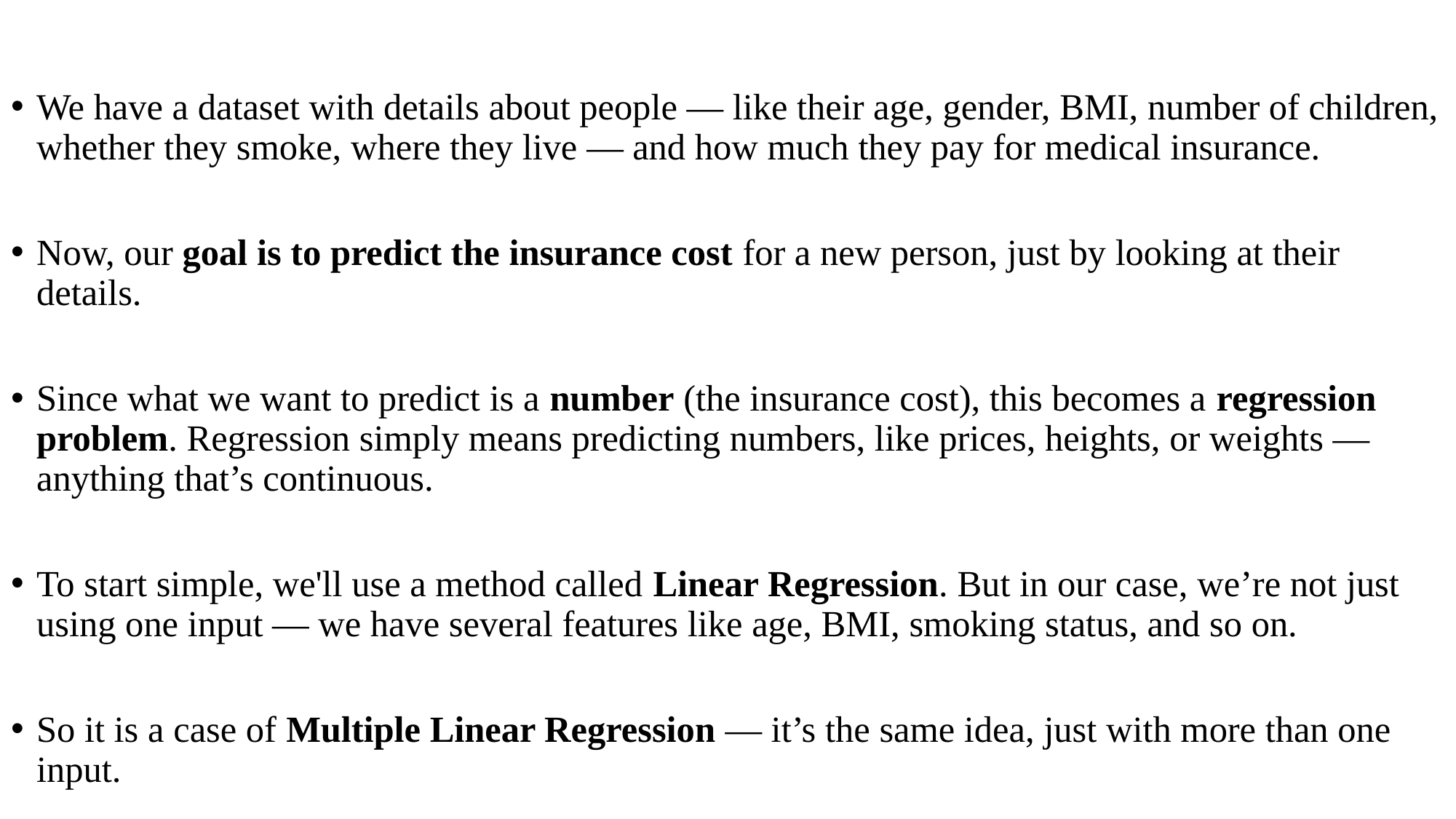

We have a dataset with details about people — like their age, gender, BMI, number of children, whether they smoke, where they live — and how much they pay for medical insurance.

Now, our goal is to predict the insurance cost for a new person, just by looking at their details.

Since what we want to predict is a number (the insurance cost), this becomes a regression problem. Regression simply means predicting numbers, like prices, heights, or weights — anything that’s continuous.

To start simple, we'll use a method called Linear Regression. But in our case, we’re not just using one input — we have several features like age, BMI, smoking status, and so on.

So it is a case of Multiple Linear Regression — it’s the same idea, just with more than one input.

#